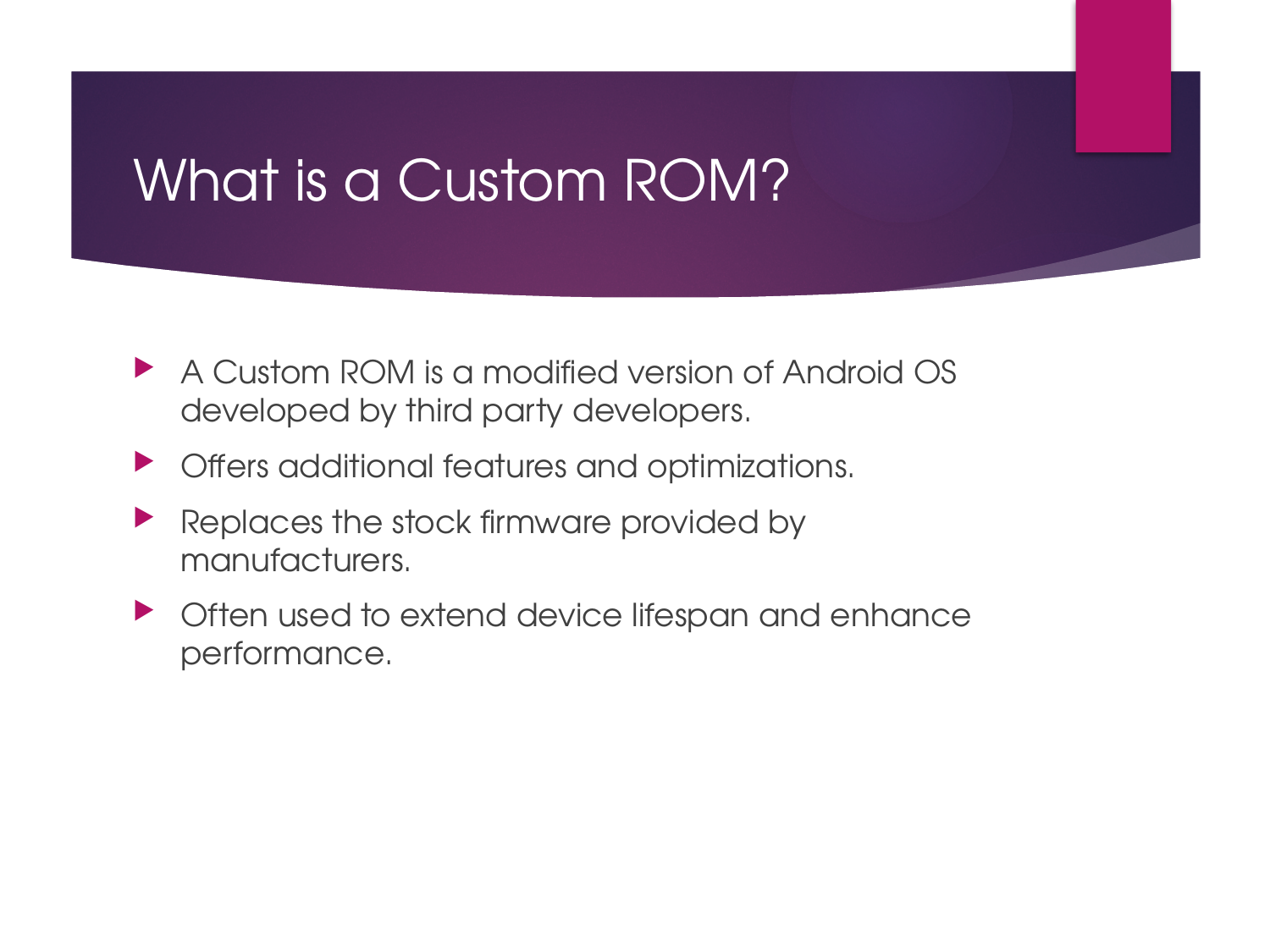

# What is a Custom ROM?
A Custom ROM is a modified version of Android OS developed by third party developers.
Offers additional features and optimizations.
Replaces the stock firmware provided by manufacturers.
Often used to extend device lifespan and enhance performance.